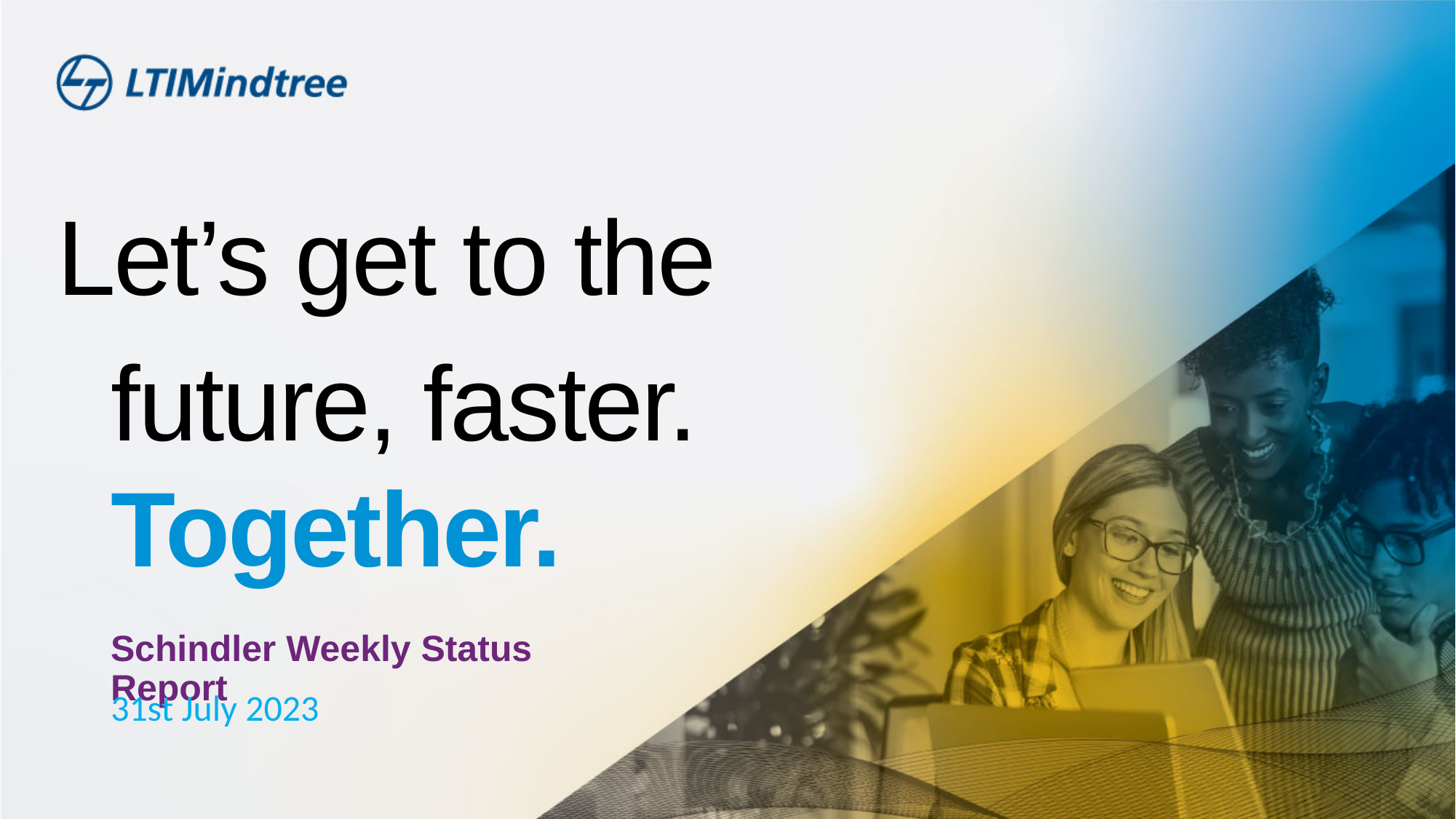

Schindler Weekly Status Report
31st July 2023